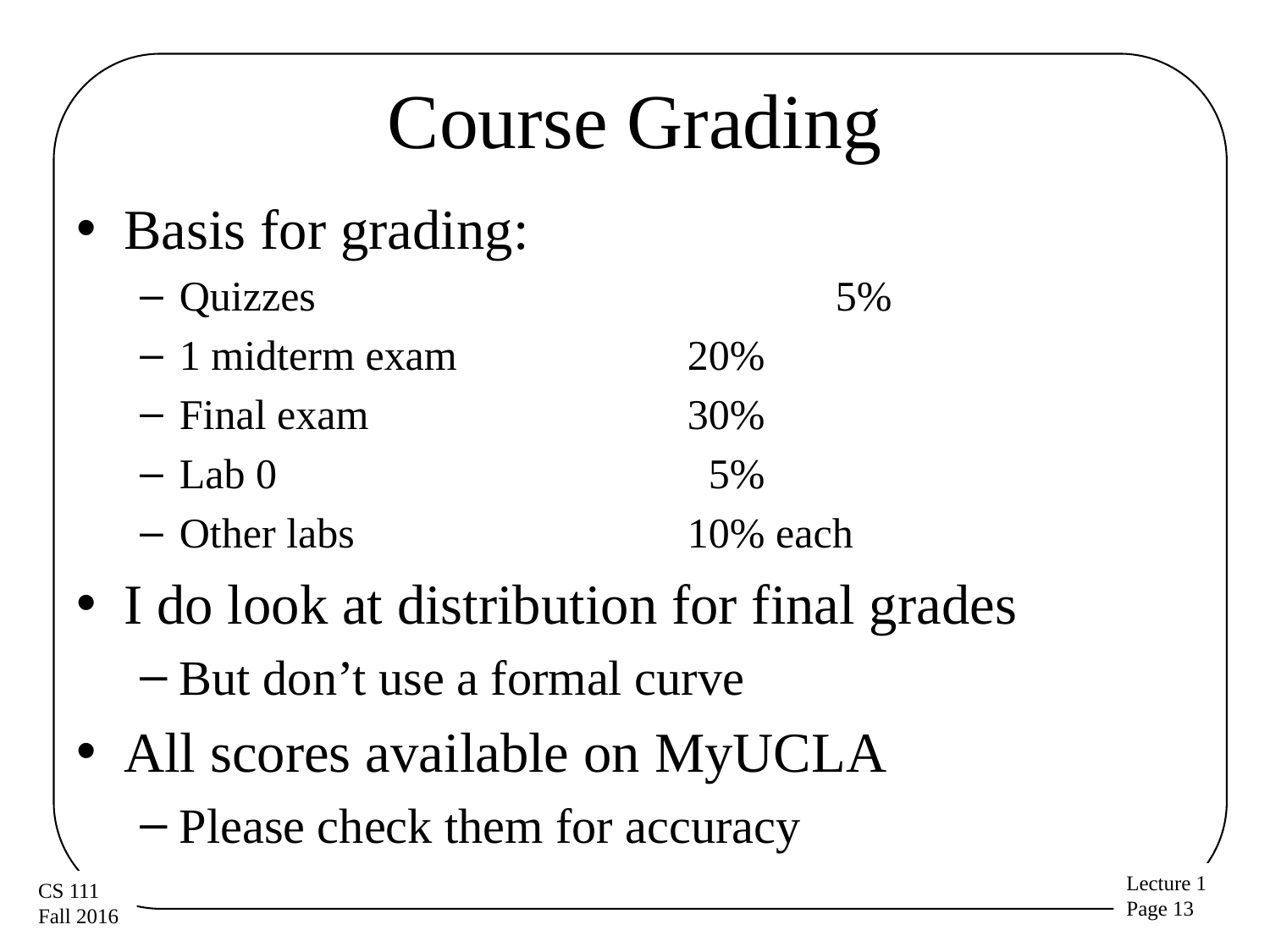

# Course Grading
Basis for grading:
Quizzes				  5%
1 midterm exam		20%
Final exam			30%
Lab 0				  5%
Other labs			10% each
I do look at distribution for final grades
But don’t use a formal curve
All scores available on MyUCLA
Please check them for accuracy